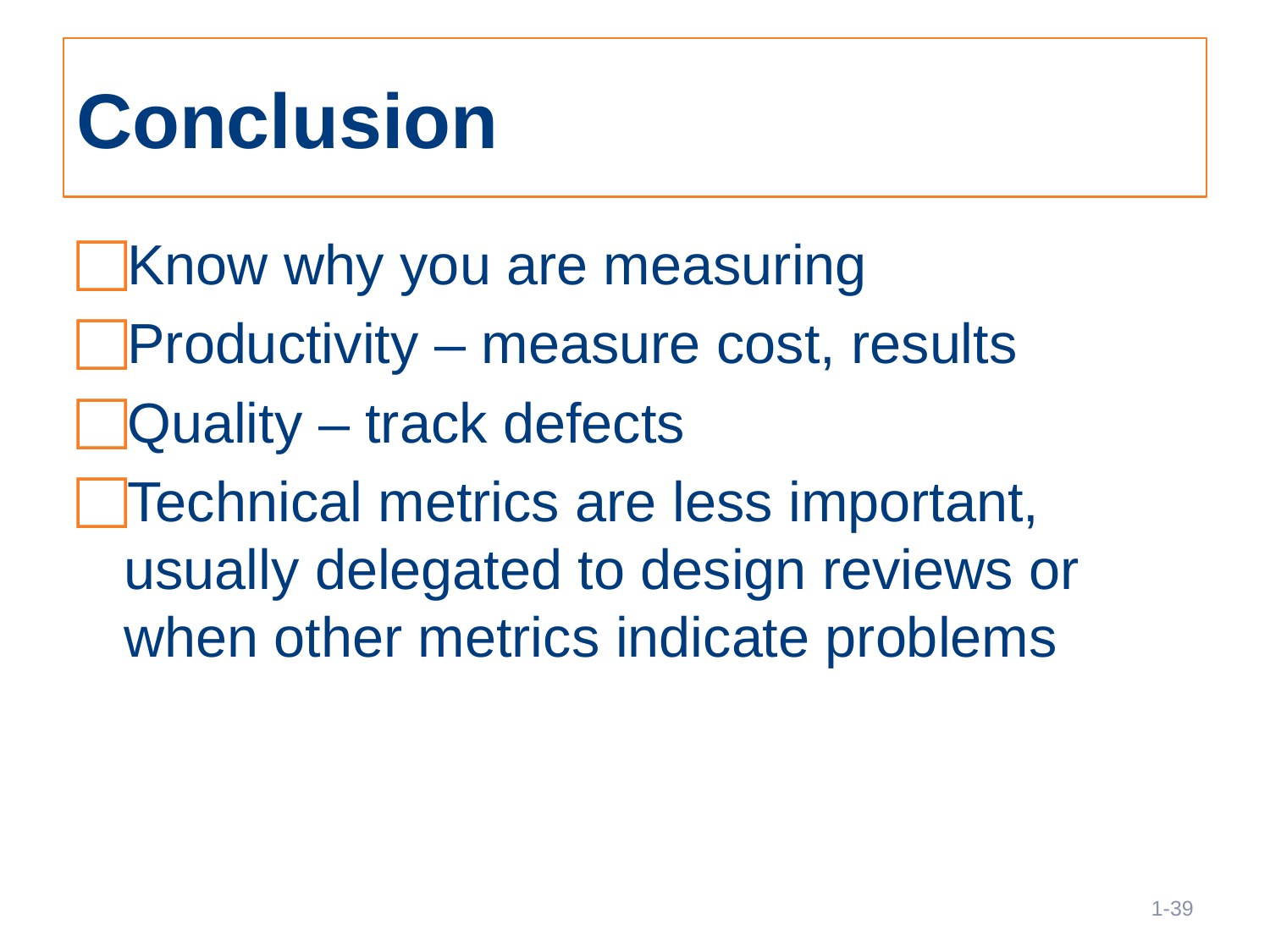

# Conclusion
Know why you are measuring
Productivity – measure cost, results
Quality – track defects
Technical metrics are less important, usually delegated to design reviews or when other metrics indicate problems
39